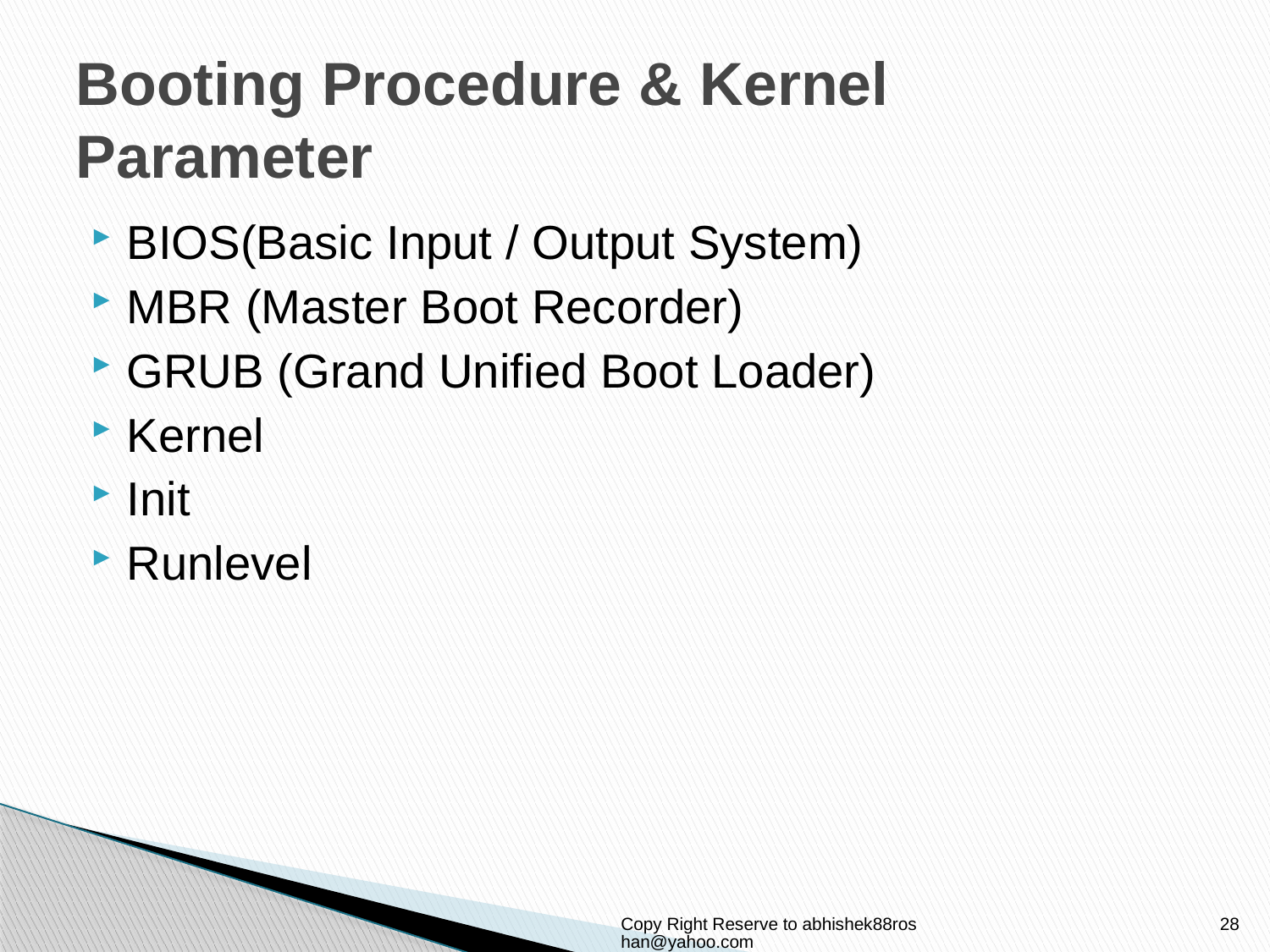

# Booting Procedure & Kernel Parameter
BIOS(Basic Input / Output System)
MBR (Master Boot Recorder)
GRUB (Grand Unified Boot Loader)
Kernel
Init
Runlevel

Copy Right Reserve to abhishek88roshan@yahoo.com
28